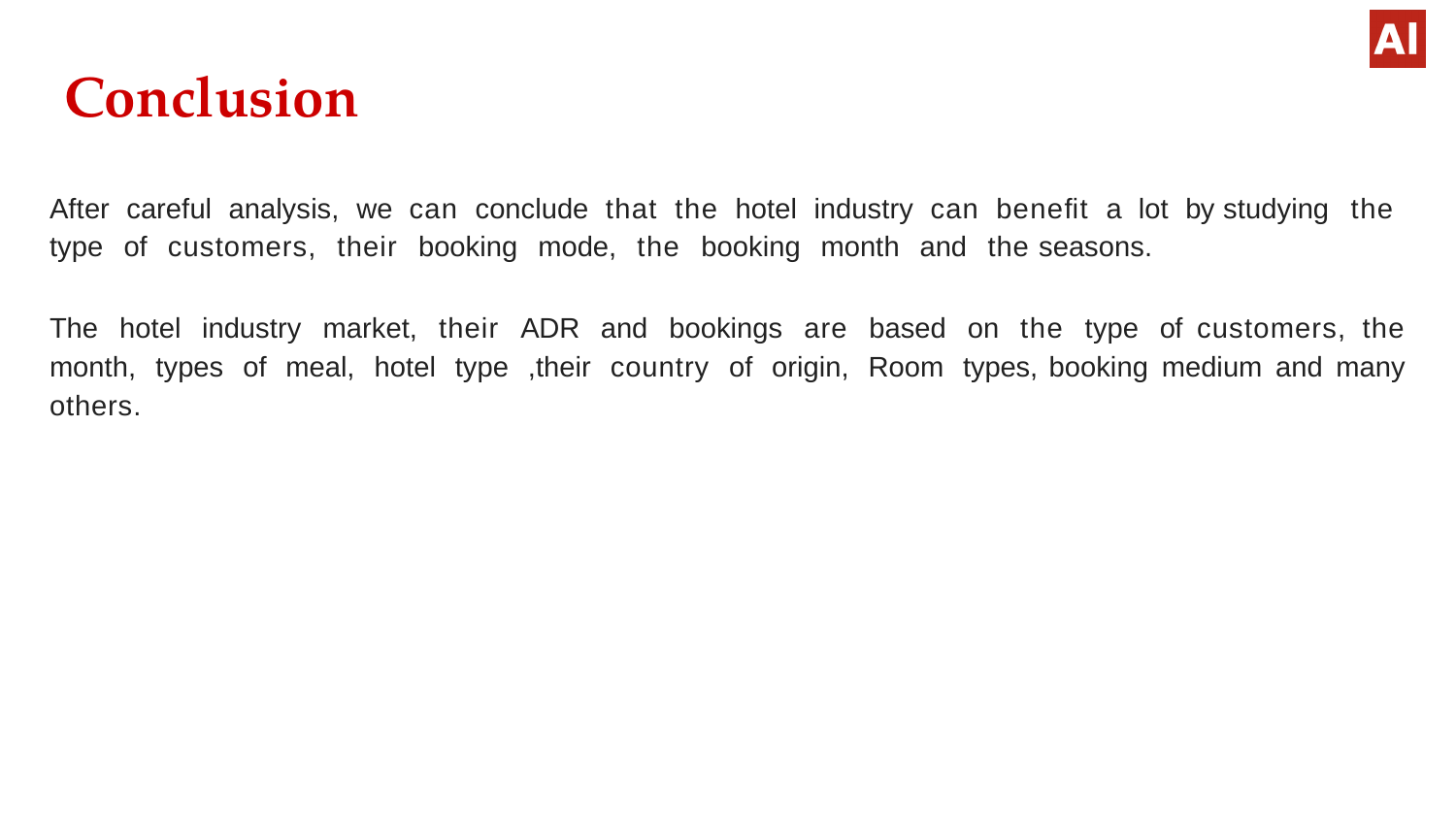

# Conclusion
After careful analysis, we can conclude that the hotel industry can beneﬁt a lot by studying  the  type  of  customers,  their  booking  mode,  the  booking  month  and  the seasons.

The hotel industry market, their ADR and bookings are based on the type of customers, the month, types of meal, hotel type ,their country of origin, Room types, booking medium and many others.